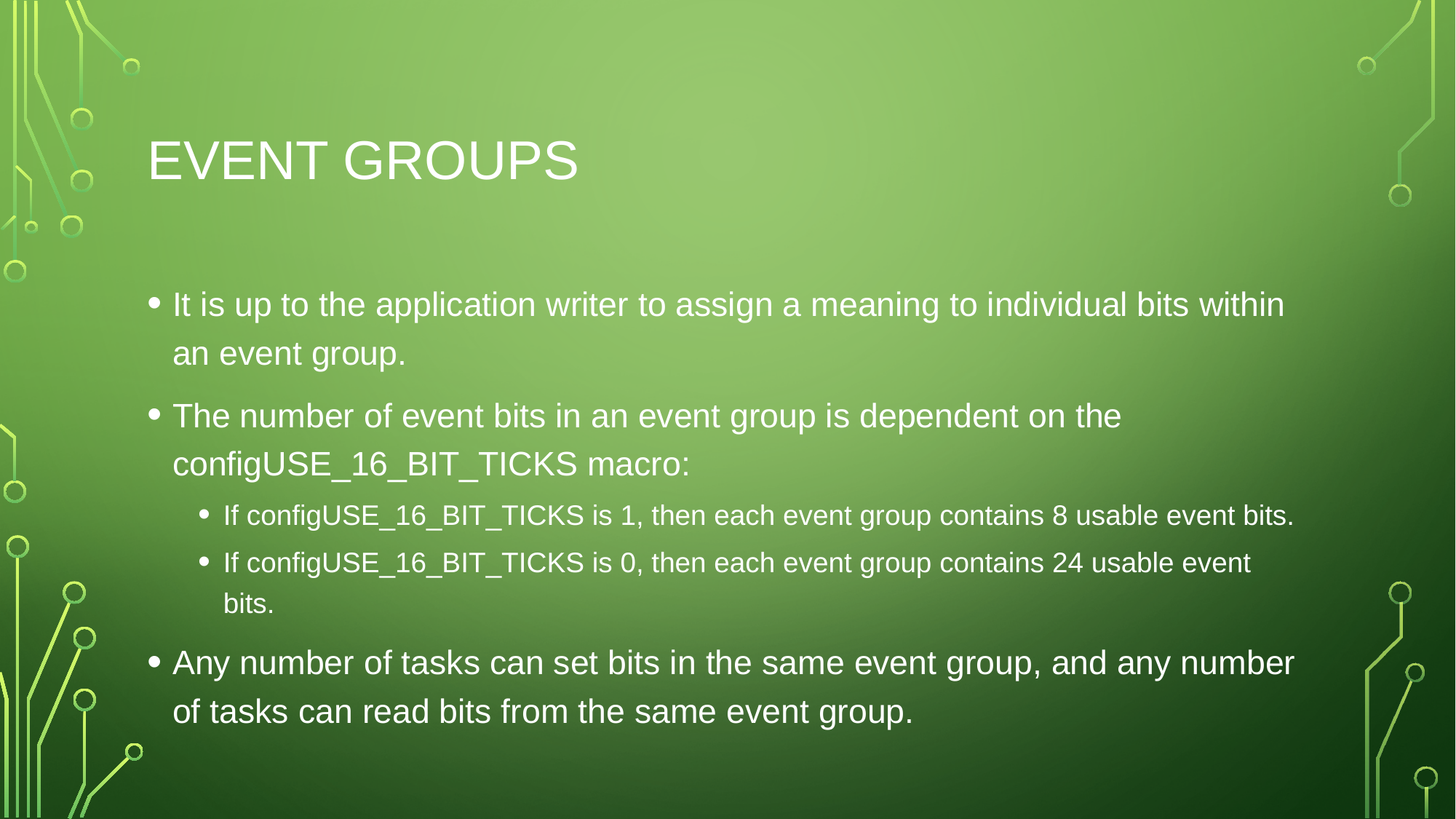

# Event Groups
It is up to the application writer to assign a meaning to individual bits within an event group.
The number of event bits in an event group is dependent on the configUSE_16_BIT_TICKS macro:
If configUSE_16_BIT_TICKS is 1, then each event group contains 8 usable event bits.
If configUSE_16_BIT_TICKS is 0, then each event group contains 24 usable event bits.
Any number of tasks can set bits in the same event group, and any number of tasks can read bits from the same event group.